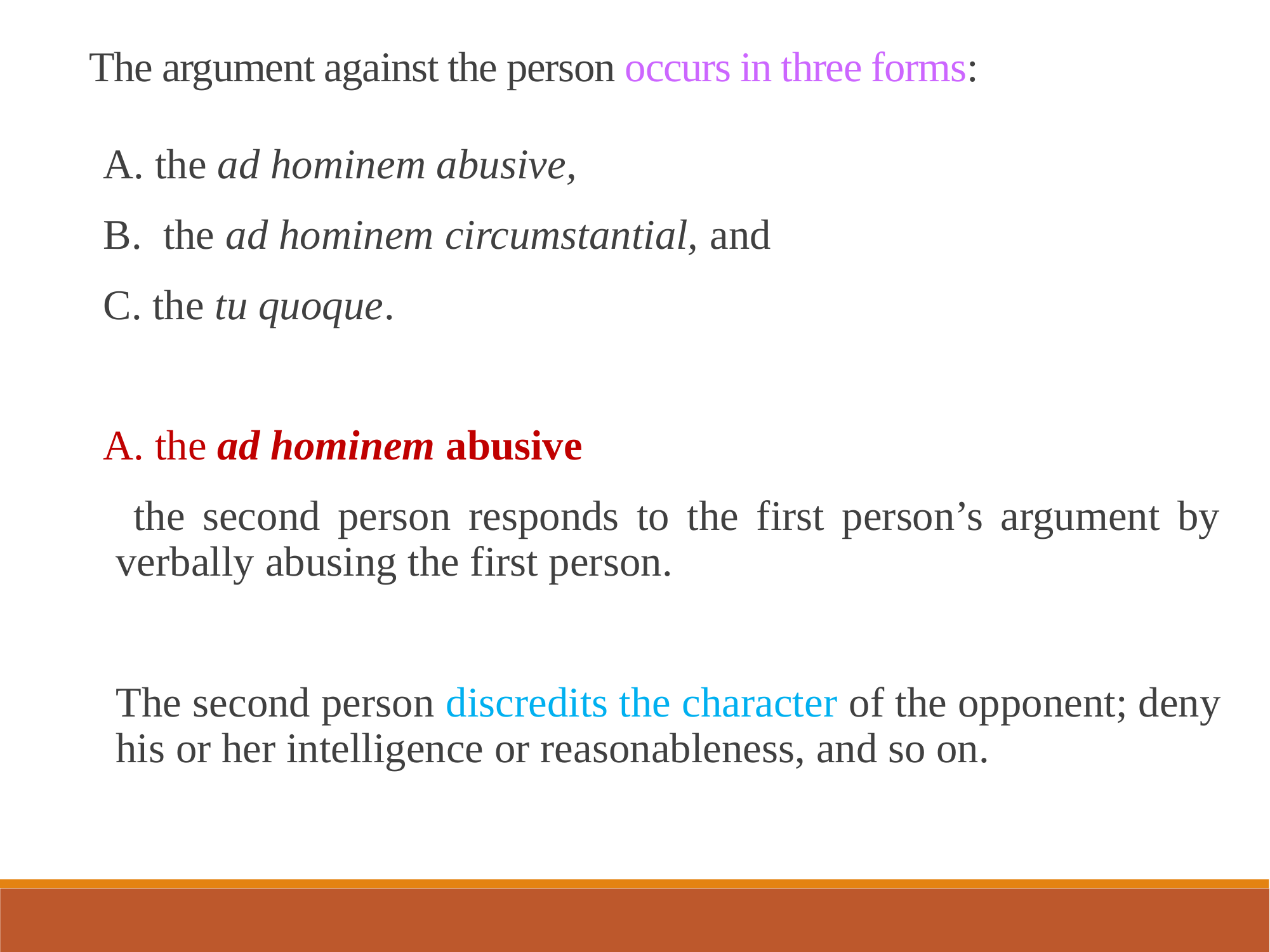

The argument against the person occurs in three forms:
A. the ad hominem abusive,
B.  the ad hominem circumstantial, and
C. the tu quoque.

A. the ad hominem abusive
 the second person responds to the first person’s argument by verbally abusing the first person.

The second person discredits the character of the opponent; deny his or her intelligence or reasonableness, and so on.